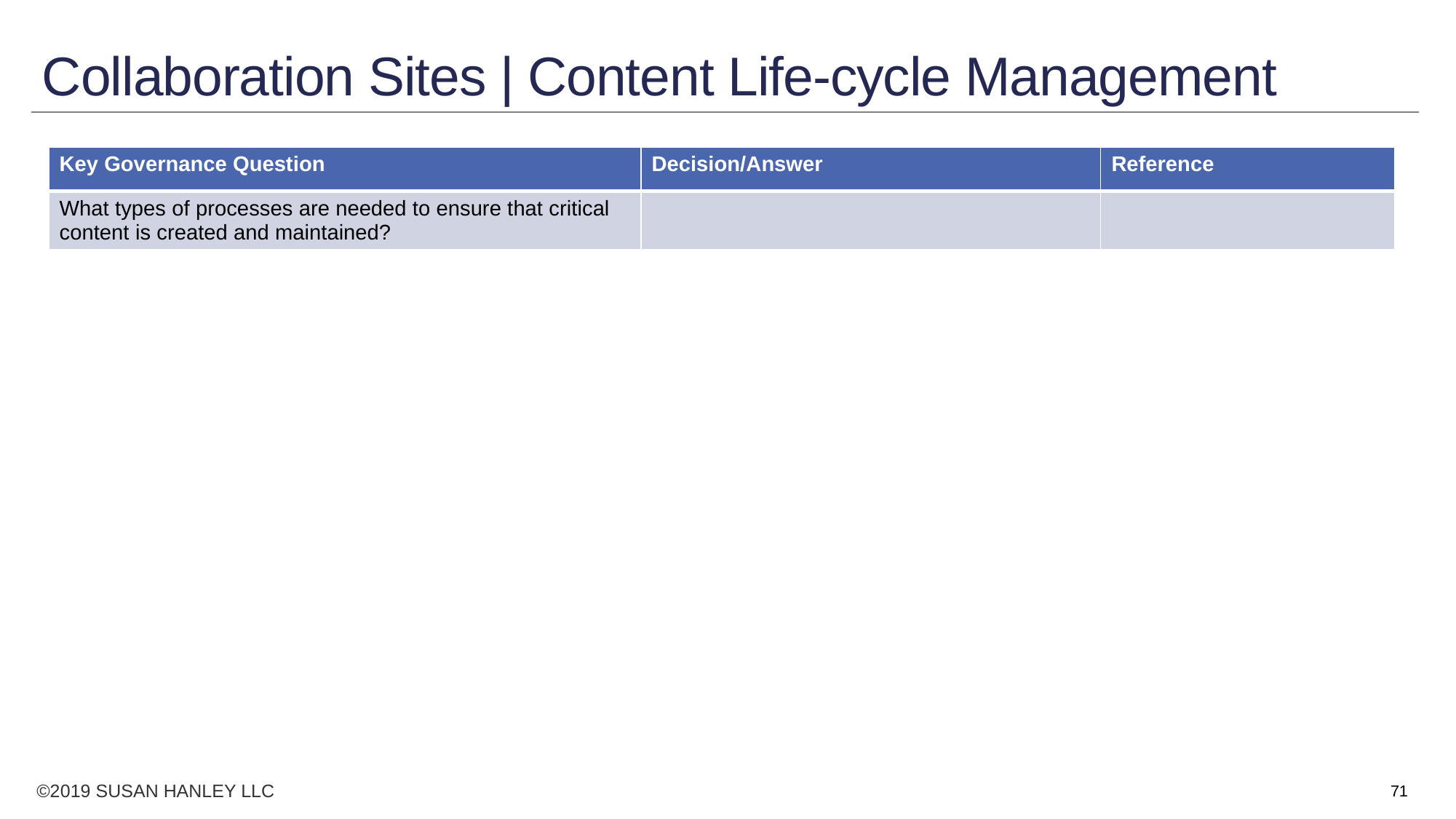

# Collaboration Sites | Content Life-cycle Management
| Key Governance Question | Decision/Answer | Reference |
| --- | --- | --- |
| What types of processes are needed to ensure that critical content is created and maintained? |  |  |
71